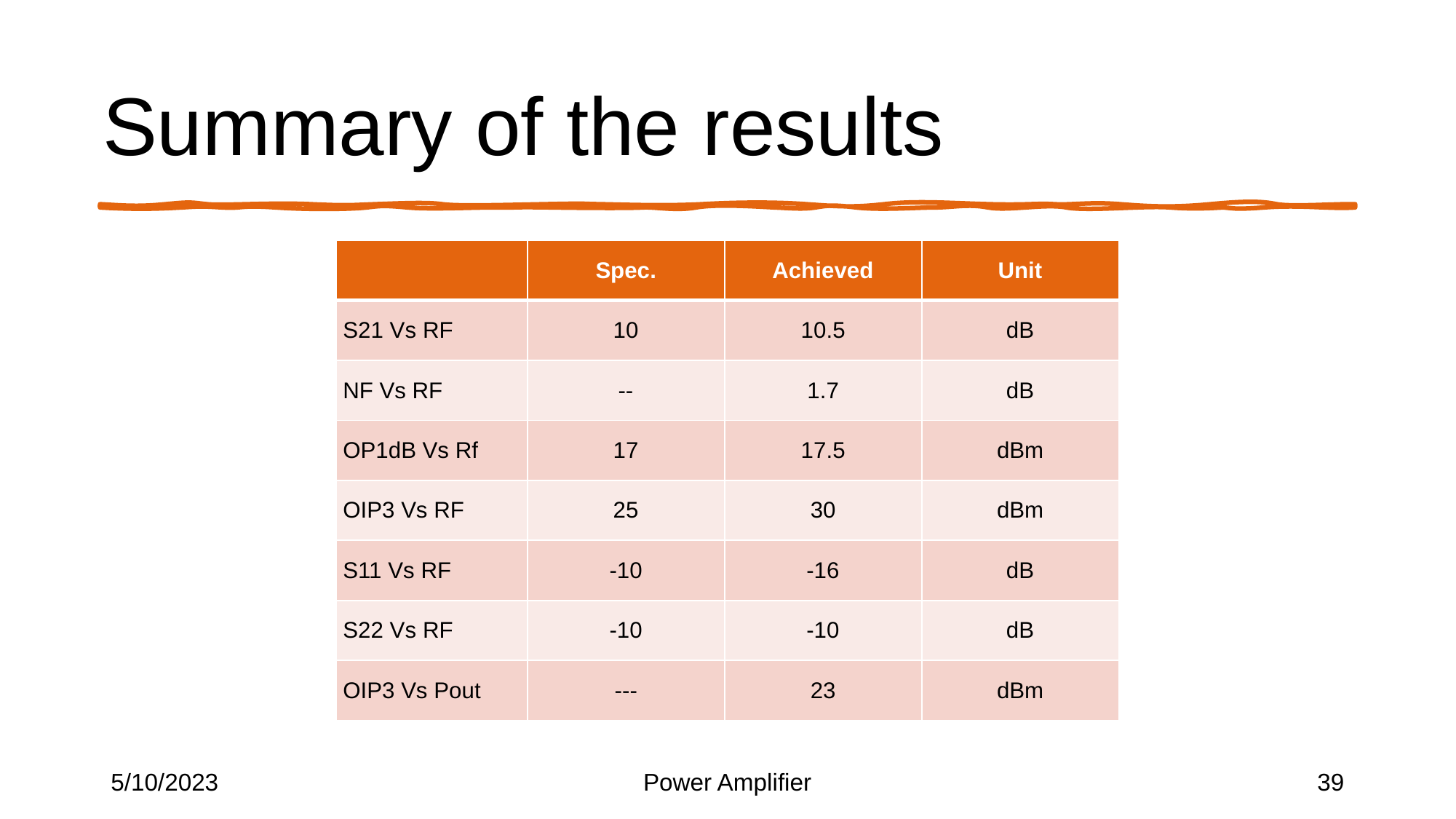

# Summary of the results
|  | Spec. | Achieved | Unit |
| --- | --- | --- | --- |
| S21 Vs RF | 10 | 10.5 | dB |
| NF Vs RF | -- | 1.7 | dB |
| OP1dB Vs Rf | 17 | 17.5 | dBm |
| OIP3 Vs RF | 25 | 30 | dBm |
| S11 Vs RF | -10 | -16 | dB |
| S22 Vs RF | -10 | -10 | dB |
| OIP3 Vs Pout | --- | 23 | dBm |
5/10/2023
Power Amplifier
39